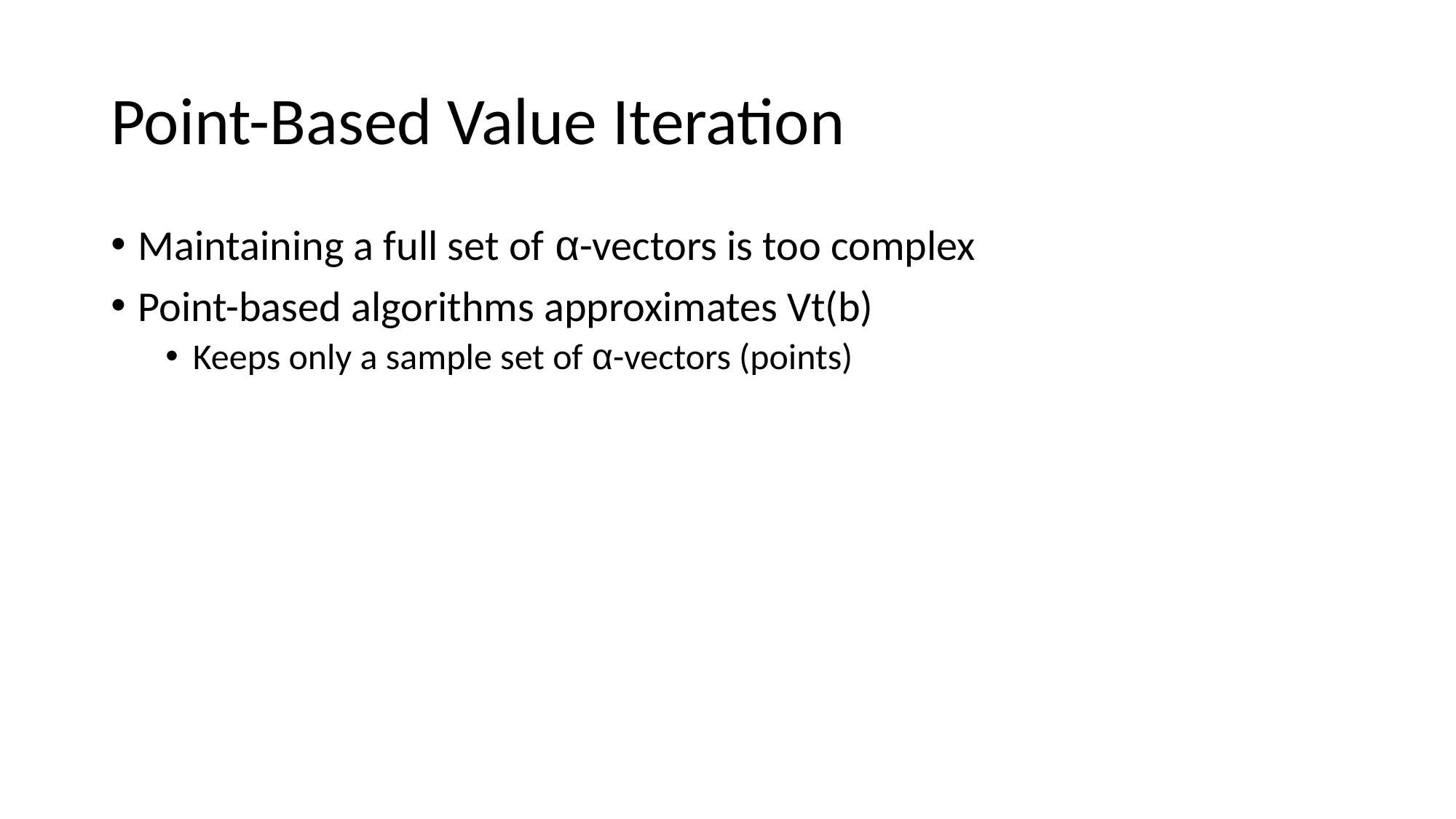

# Point-Based Value Iteration
Maintaining a full set of α-vectors is too complex
Point-based algorithms approximates Vt(b)
Keeps only a sample set of α-vectors (points)